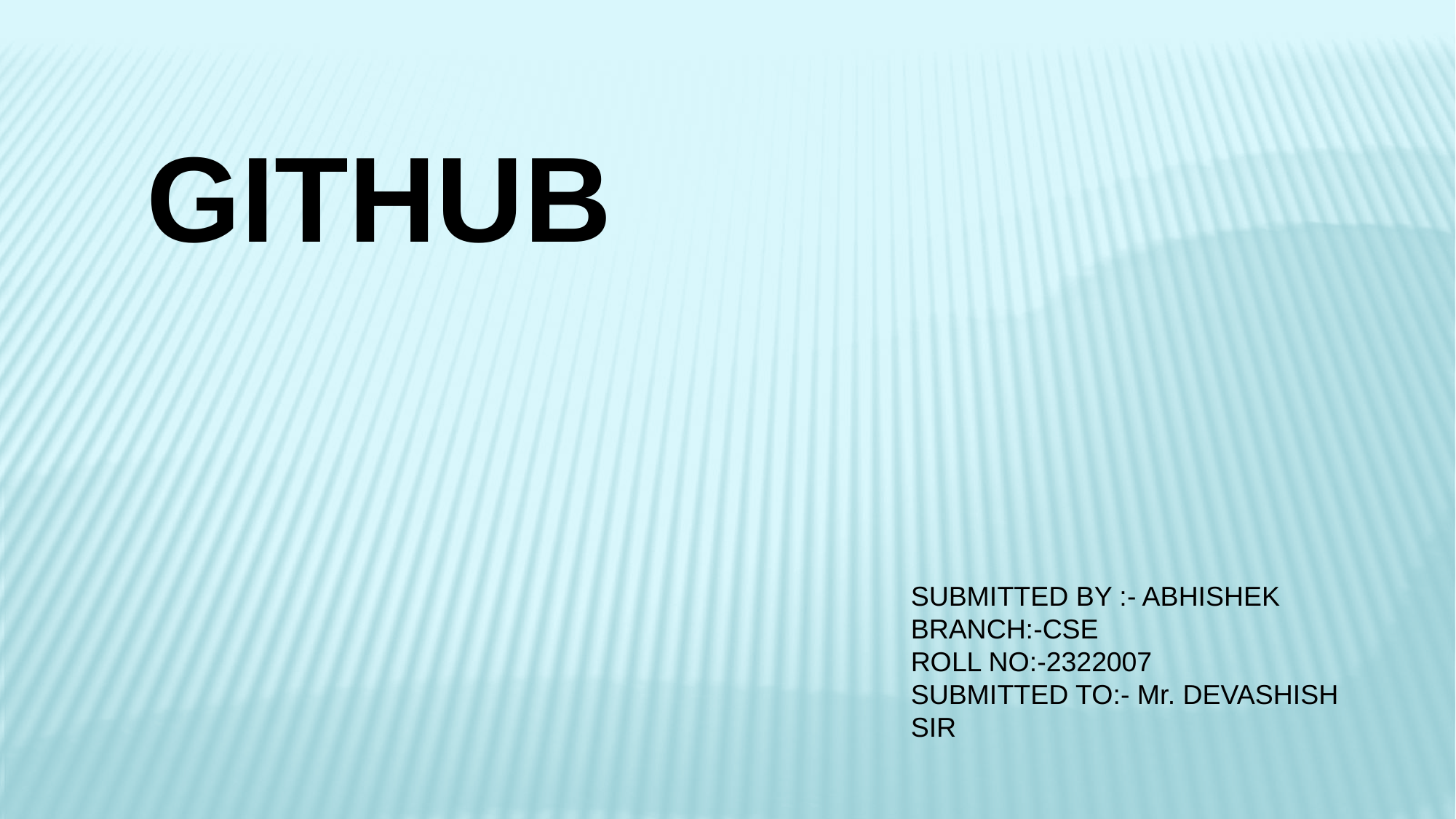

GITHUB
SUBMITTED BY :- ABHISHEK
BRANCH:-CSE
ROLL NO:-2322007
SUBMITTED TO:- Mr. DEVASHISH SIR